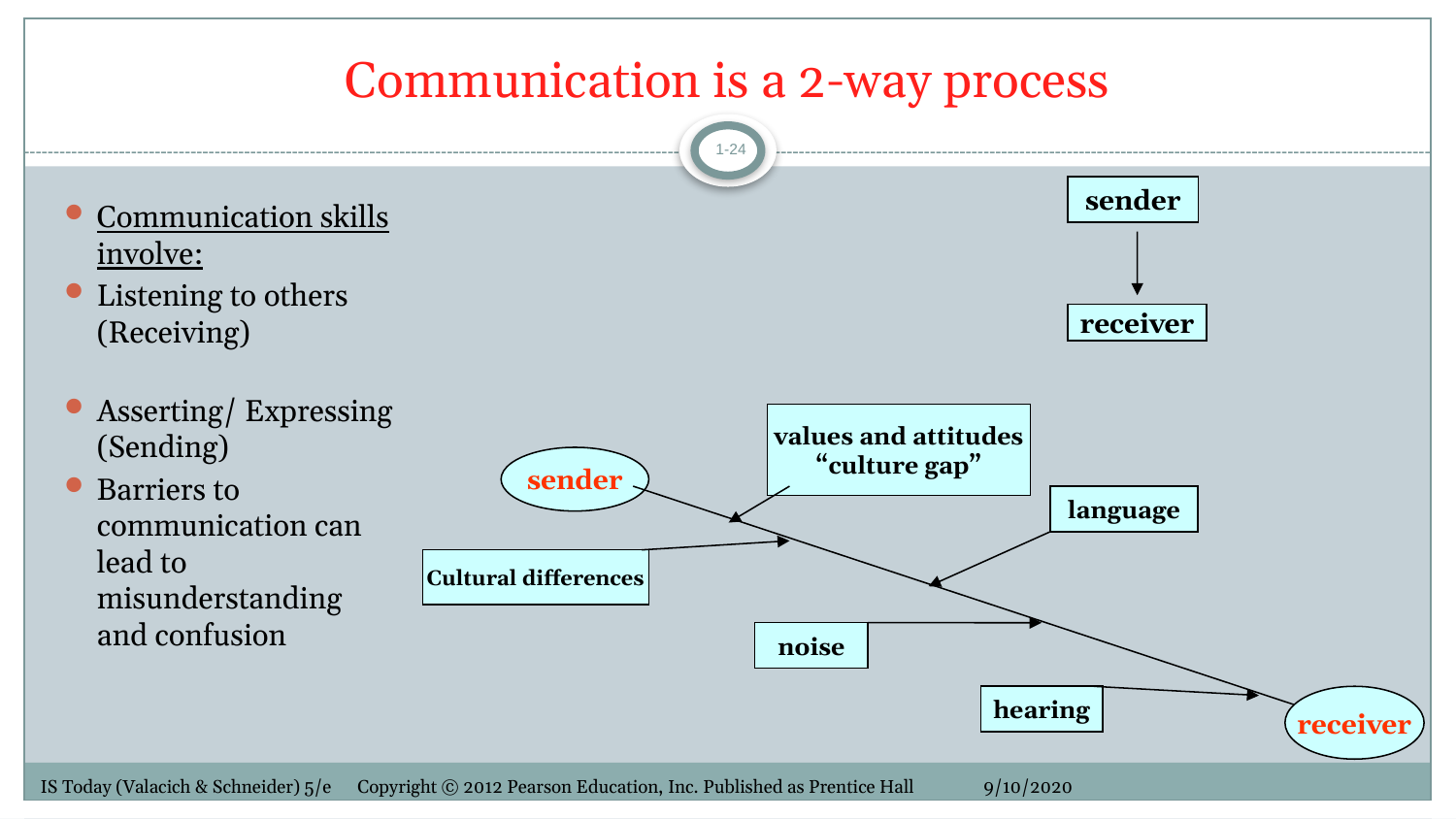

# Communication is a 2-way process
1-24
sender

receiver
values and attitudes
“culture gap”
sender

language

Cultural differences
noise

hearing

receiver
Communication skills involve:
Listening to others (Receiving)
Asserting/ Expressing (Sending)
Barriers to communication can lead to misunderstanding and confusion